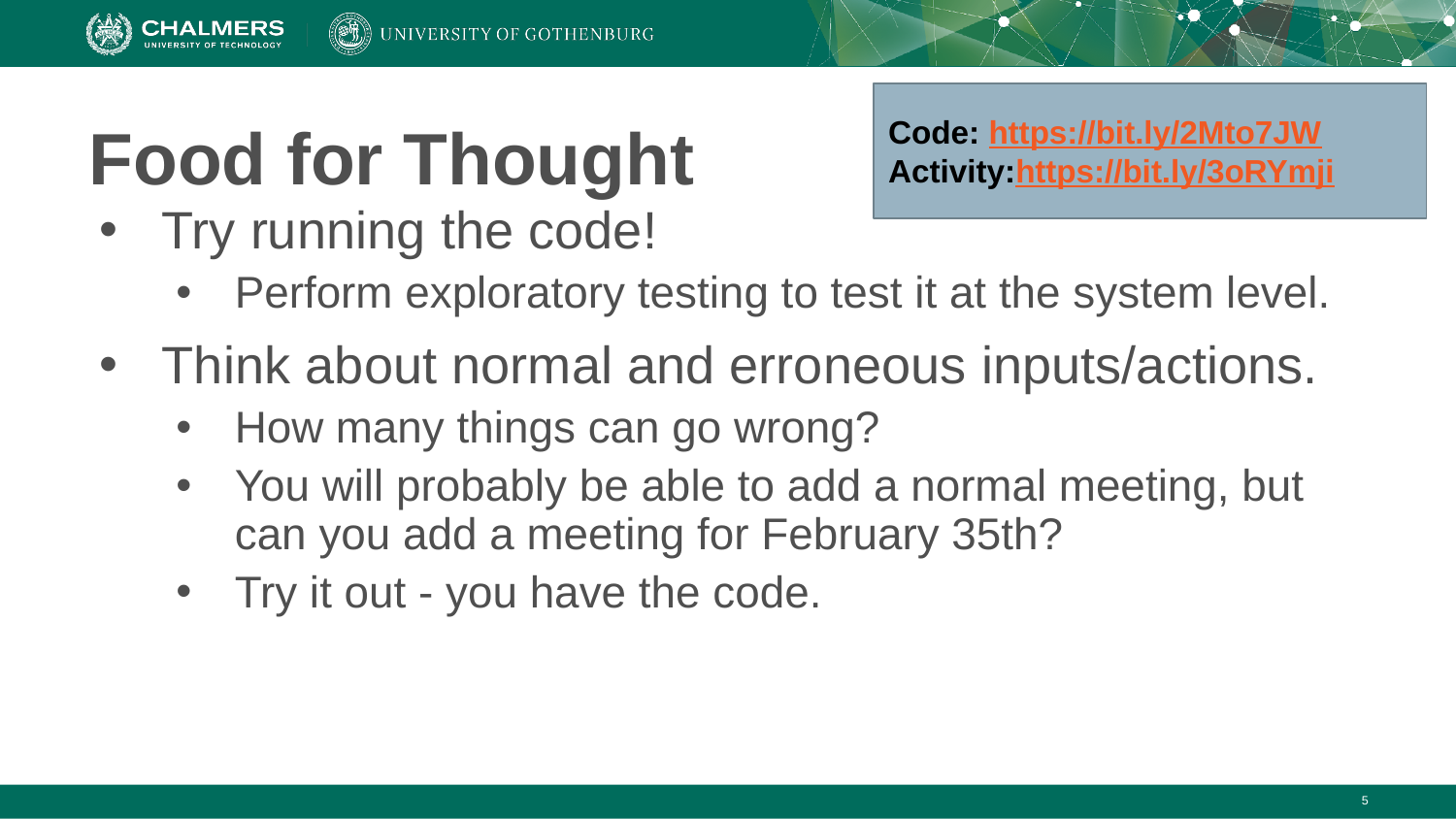

Code: https://bit.ly/2Mto7JW
Activity:https://bit.ly/3oRYmji
# Food for Thought
Try running the code!
Perform exploratory testing to test it at the system level.
Think about normal and erroneous inputs/actions.
How many things can go wrong?
You will probably be able to add a normal meeting, but can you add a meeting for February 35th?
Try it out - you have the code.
5